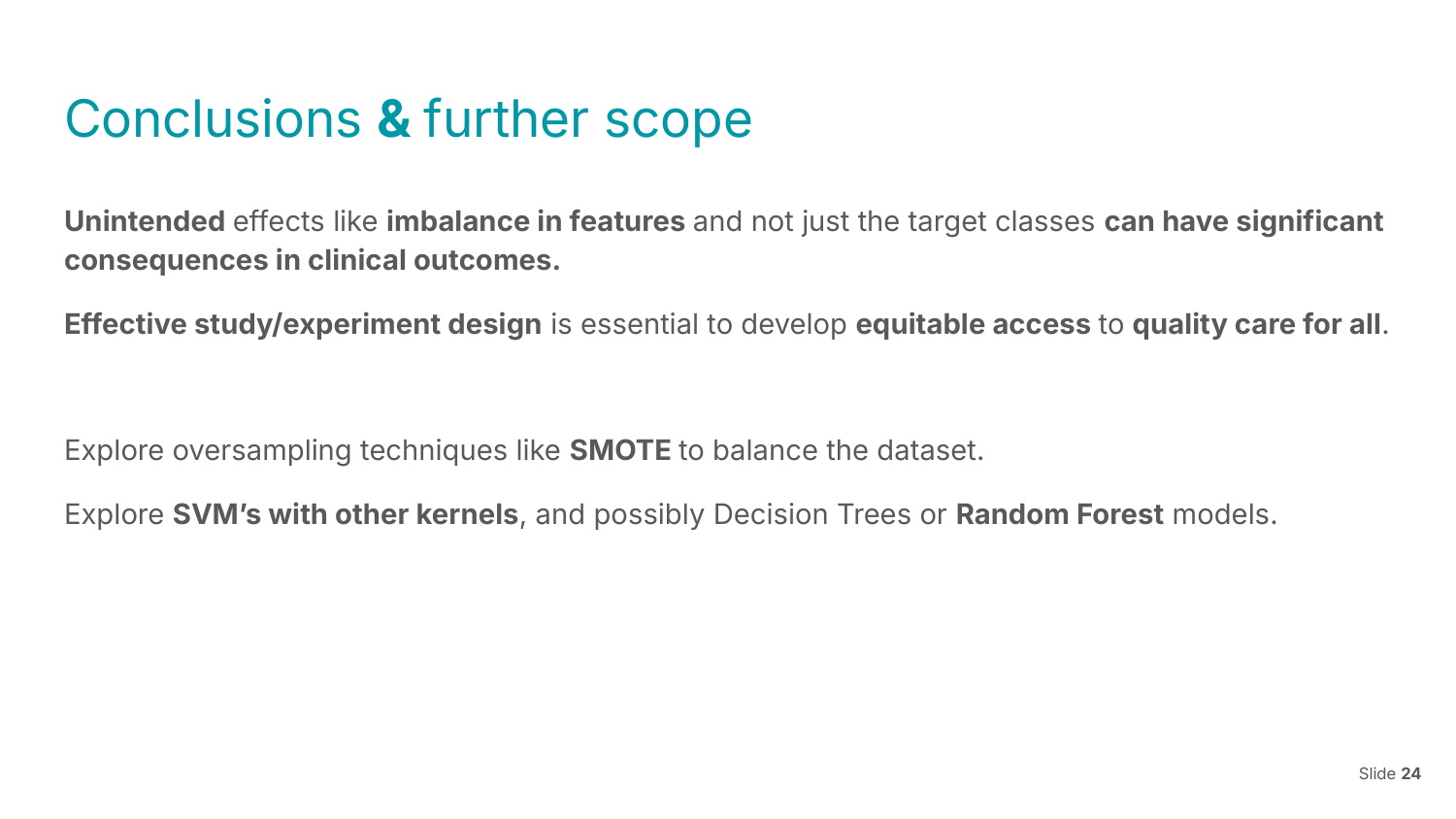

# Conclusions & further scope
Unintended effects like imbalance in features and not just the target classes can have significant consequences in clinical outcomes.
Effective study/experiment design is essential to develop equitable access to quality care for all.

Explore oversampling techniques like SMOTE to balance the dataset.
Explore SVM’s with other kernels, and possibly Decision Trees or Random Forest models.

Slide 24